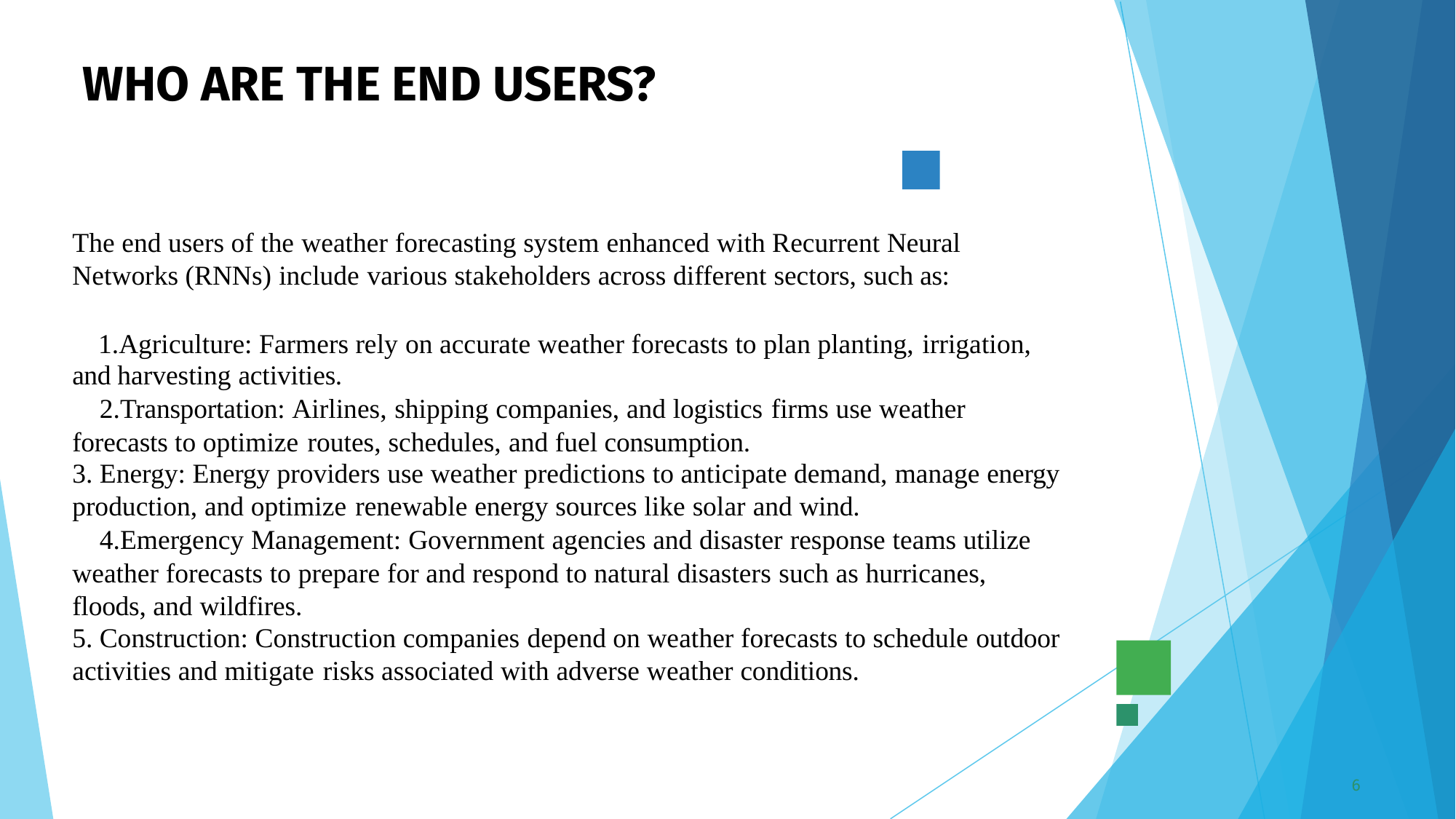

# WHO ARE THE END USERS?

The end users of the weather forecasting system enhanced with Recurrent Neural Networks (RNNs) include various stakeholders across different sectors, such as:

Agriculture: Farmers rely on accurate weather forecasts to plan planting, irrigation, and harvesting activities.
Transportation: Airlines, shipping companies, and logistics firms use weather forecasts to optimize routes, schedules, and fuel consumption.
Energy: Energy providers use weather predictions to anticipate demand, manage energy
production, and optimize renewable energy sources like solar and wind.
Emergency Management: Government agencies and disaster response teams utilize weather forecasts to prepare for and respond to natural disasters such as hurricanes, floods, and wildfires.
Construction: Construction companies depend on weather forecasts to schedule outdoor
activities and mitigate risks associated with adverse weather conditions.

6